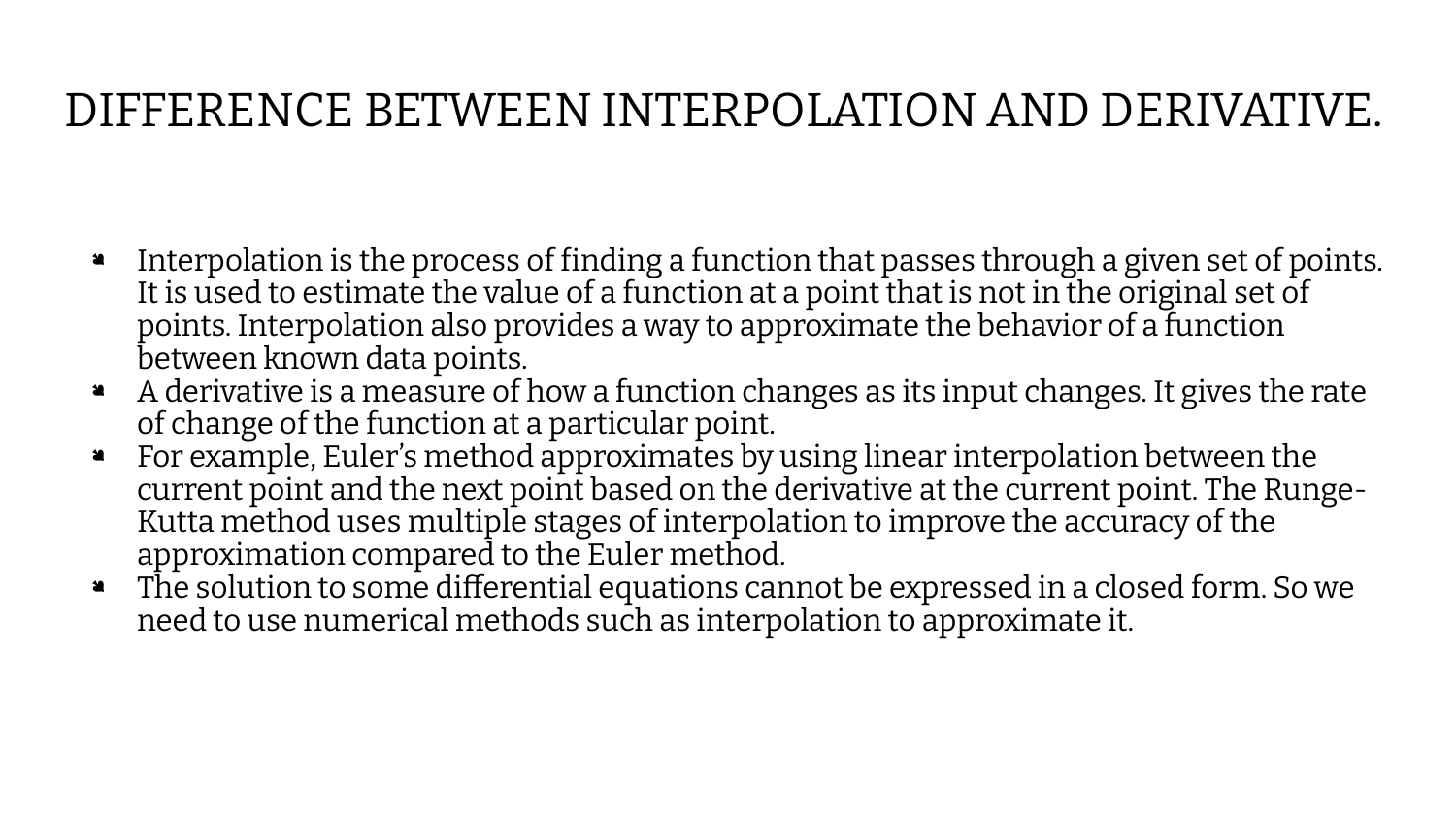

# Difference between Interpolation and Derivative.
Interpolation is the process of finding a function that passes through a given set of points. It is used to estimate the value of a function at a point that is not in the original set of points. Interpolation also provides a way to approximate the behavior of a function between known data points.
A derivative is a measure of how a function changes as its input changes. It gives the rate of change of the function at a particular point.
For example, Euler’s method approximates by using linear interpolation between the current point and the next point based on the derivative at the current point. The Runge-Kutta method uses multiple stages of interpolation to improve the accuracy of the approximation compared to the Euler method.
The solution to some differential equations cannot be expressed in a closed form. So we need to use numerical methods such as interpolation to approximate it.